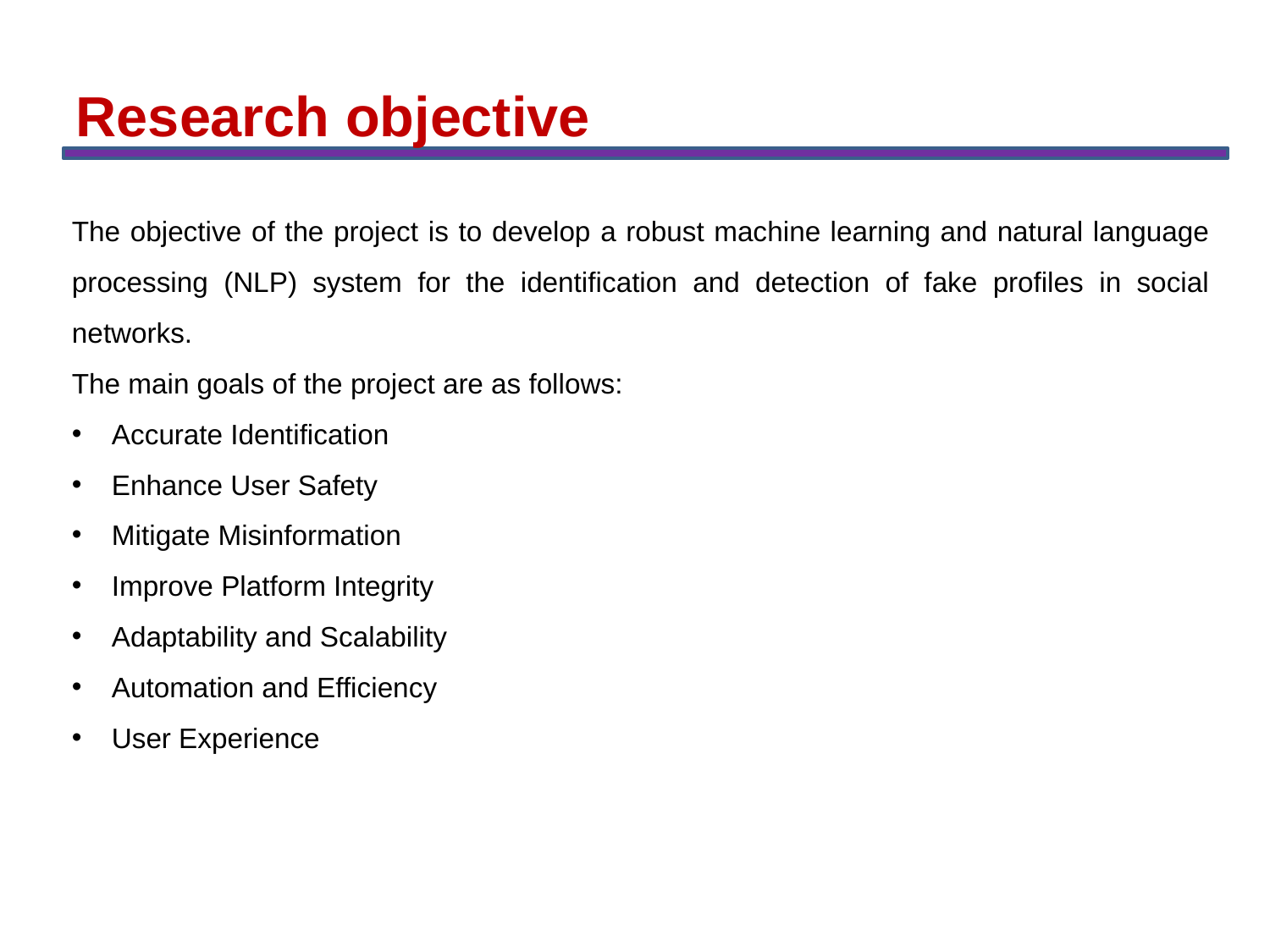

Research objective

The objective of the project is to develop a robust machine learning and natural language processing (NLP) system for the identification and detection of fake profiles in social networks.
The main goals of the project are as follows:
Accurate Identification
Enhance User Safety
Mitigate Misinformation
Improve Platform Integrity
Adaptability and Scalability
Automation and Efficiency
User Experience